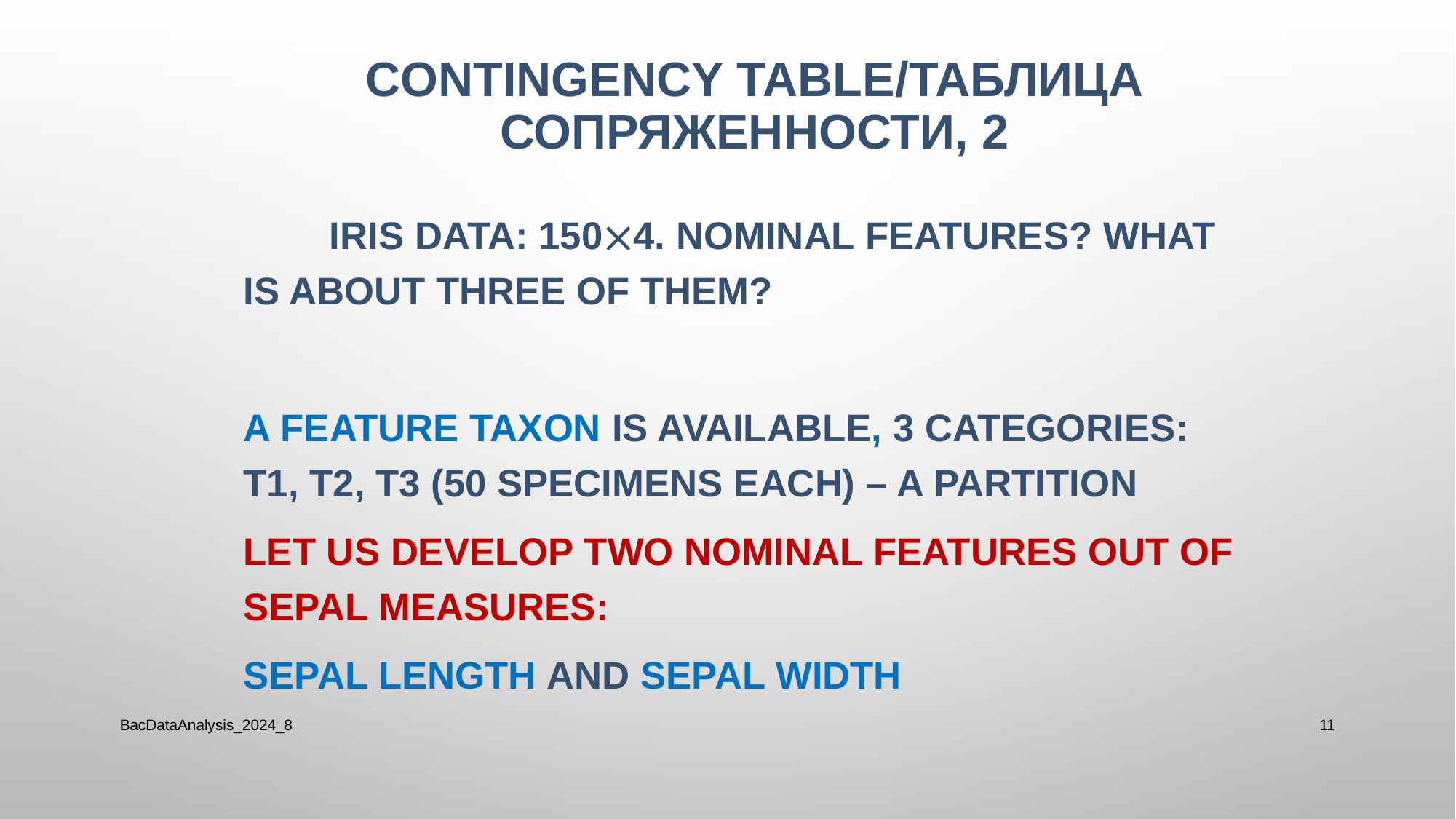

# Contingency table/Таблица сопряженности, 2
        Iris data: 150×4. Nominal features? What is about three of them?

A feature Taxon is available, 3 categories:  T1, T2, T3 (50 specimens each) – a partition
Let us develop two nominal features out of Sepal measures:
Sepal Length and Sepal Width
BacDataAnalysis_2024_8
11